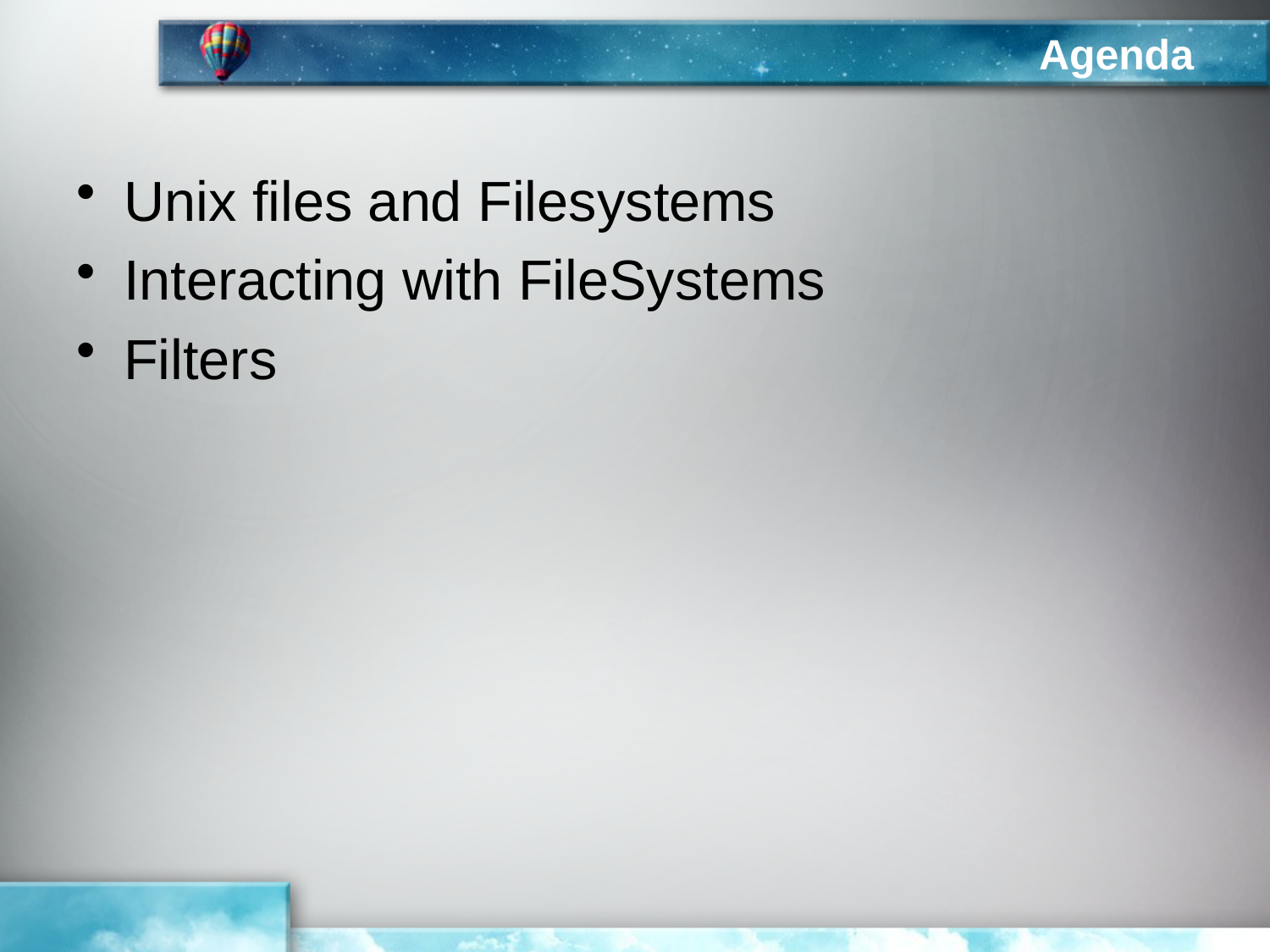

# Agenda
Unix files and Filesystems
Interacting with FileSystems
Filters